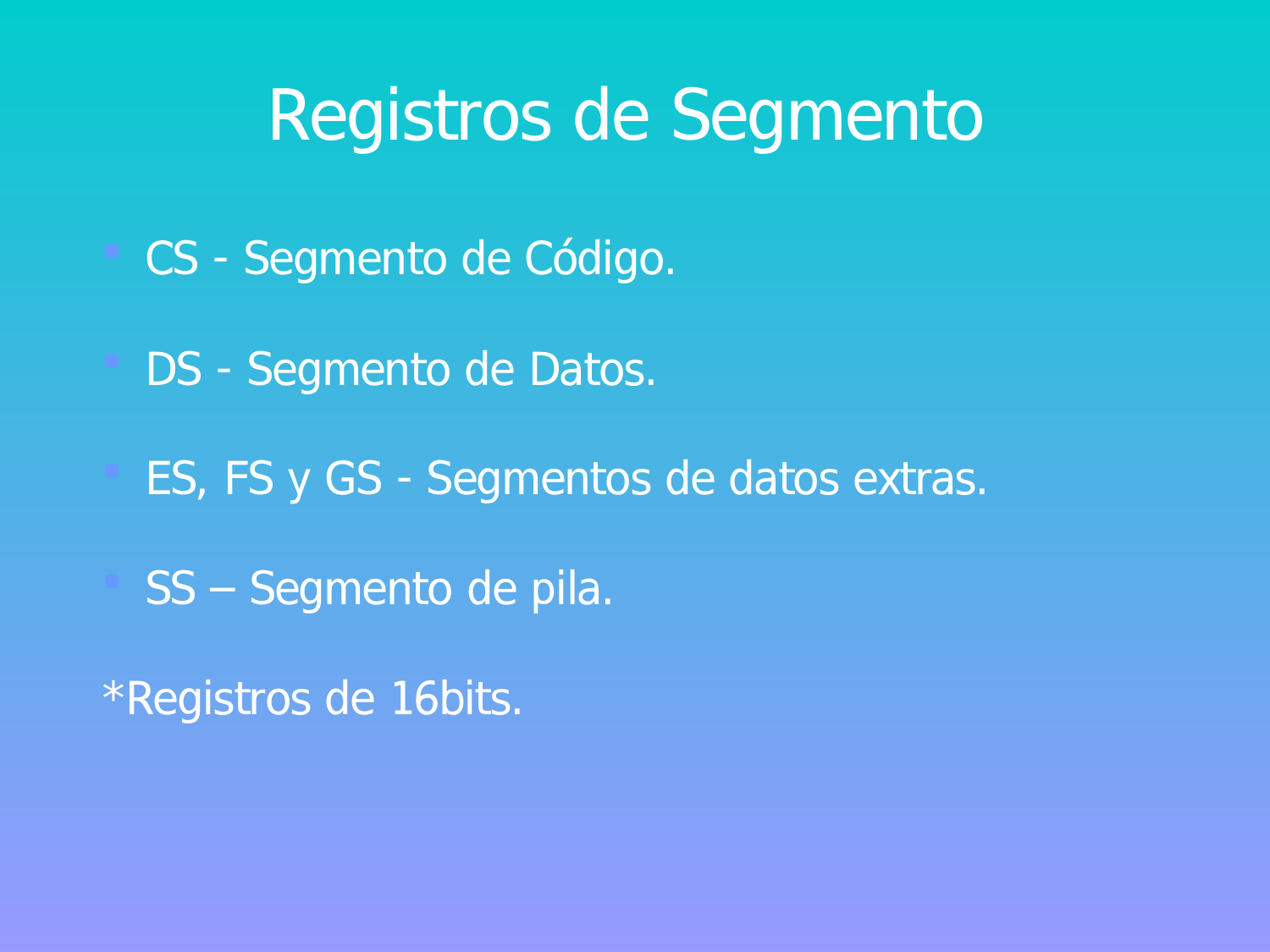

Registros de Segmento
 CS - Segmento de Código.

 DS - Segmento de Datos.

 ES, FS y GS - Segmentos de datos extras.

 SS – Segmento de pila.

*Registros de 16bits.